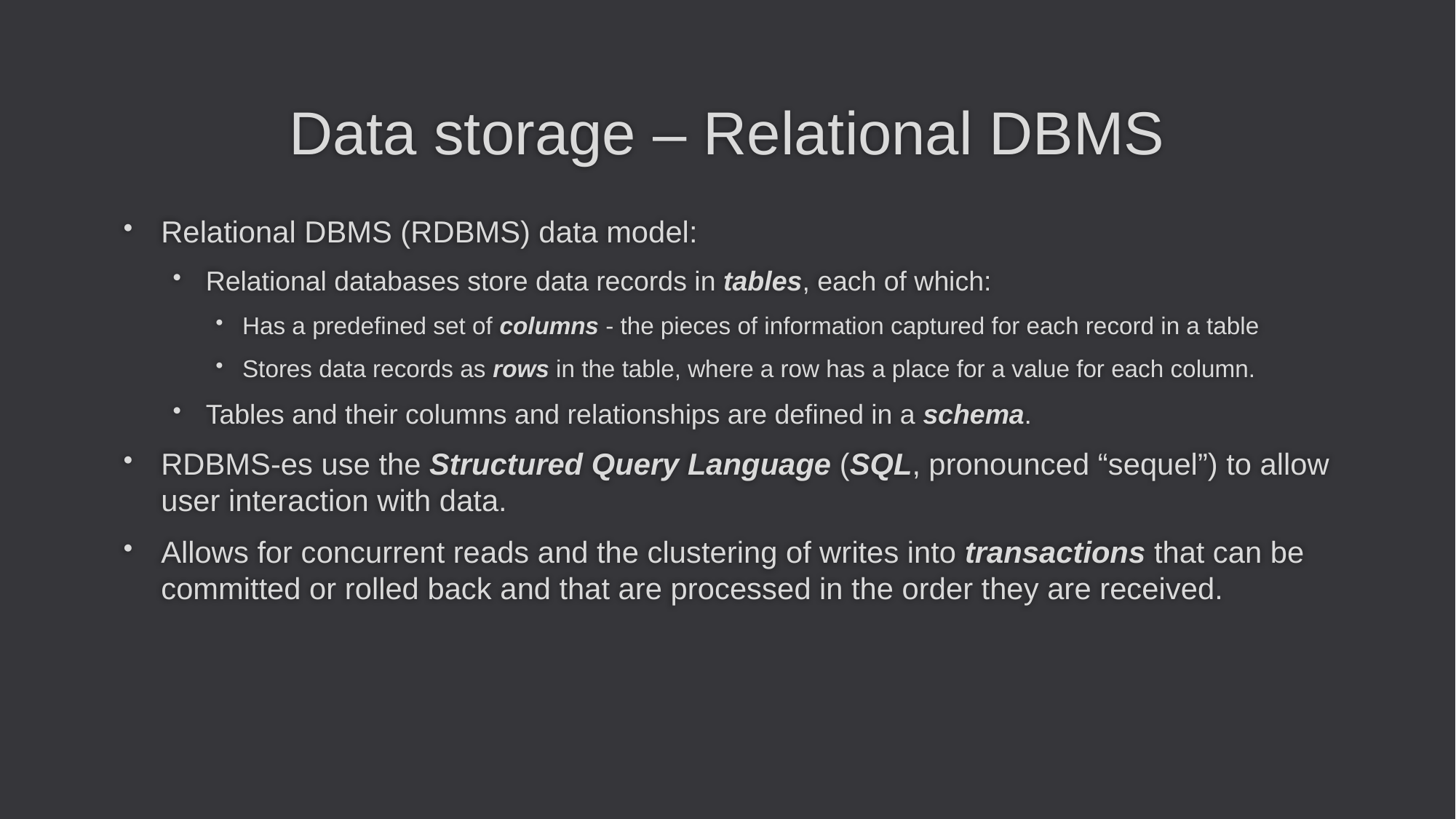

# Data storage – Relational DBMS
Relational DBMS (RDBMS) data model:
Relational databases store data records in tables, each of which:
Has a predefined set of columns - the pieces of information captured for each record in a table
Stores data records as rows in the table, where a row has a place for a value for each column.
Tables and their columns and relationships are defined in a schema.
RDBMS-es use the Structured Query Language (SQL, pronounced “sequel”) to allow user interaction with data.
Allows for concurrent reads and the clustering of writes into transactions that can be committed or rolled back and that are processed in the order they are received.